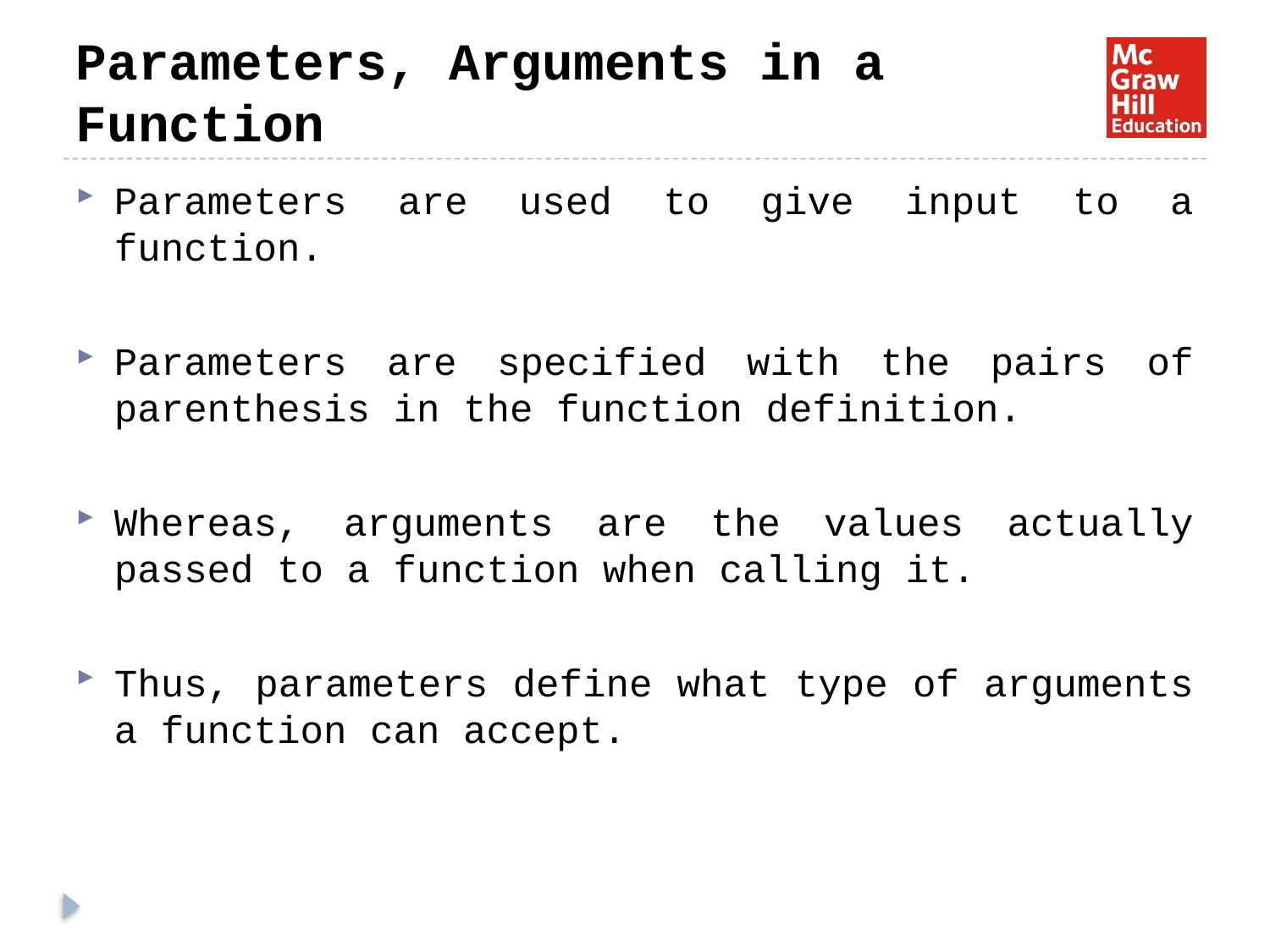

# Parameters, Arguments in a Function
Parameters are used to give input to a function.

Parameters are specified with the pairs of parenthesis in the function definition.

Whereas, arguments are the values actually passed to a function when calling it.

Thus, parameters define what type of arguments a function can accept.